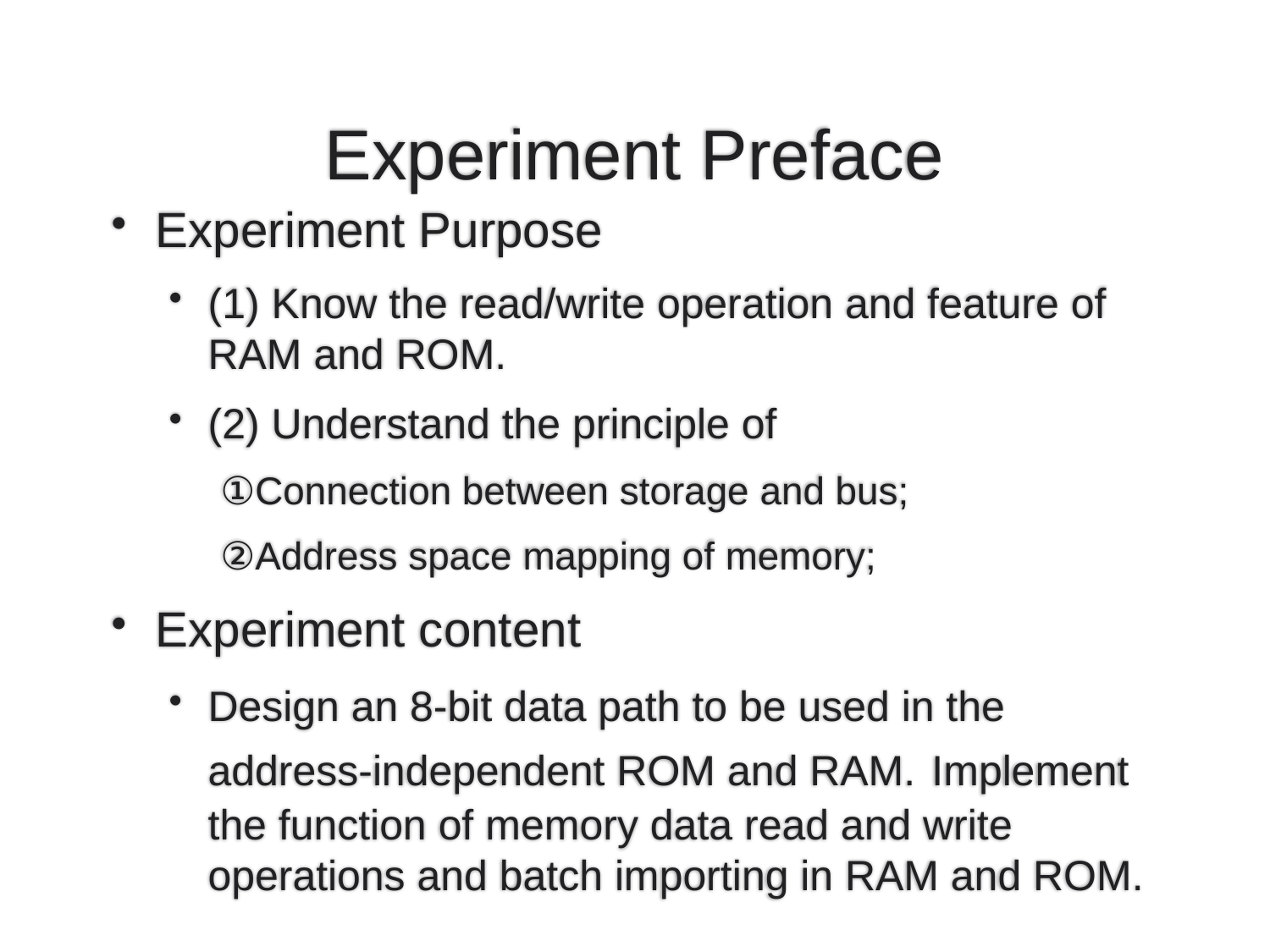

# Experiment Preface
Experiment Purpose
(1) Know the read/write operation and feature of RAM and ROM.
(2) Understand the principle of
①Connection between storage and bus;
②Address space mapping of memory;
Experiment content
Design an 8-bit data path to be used in the address-independent ROM and RAM. Implement the function of memory data read and write operations and batch importing in RAM and ROM.